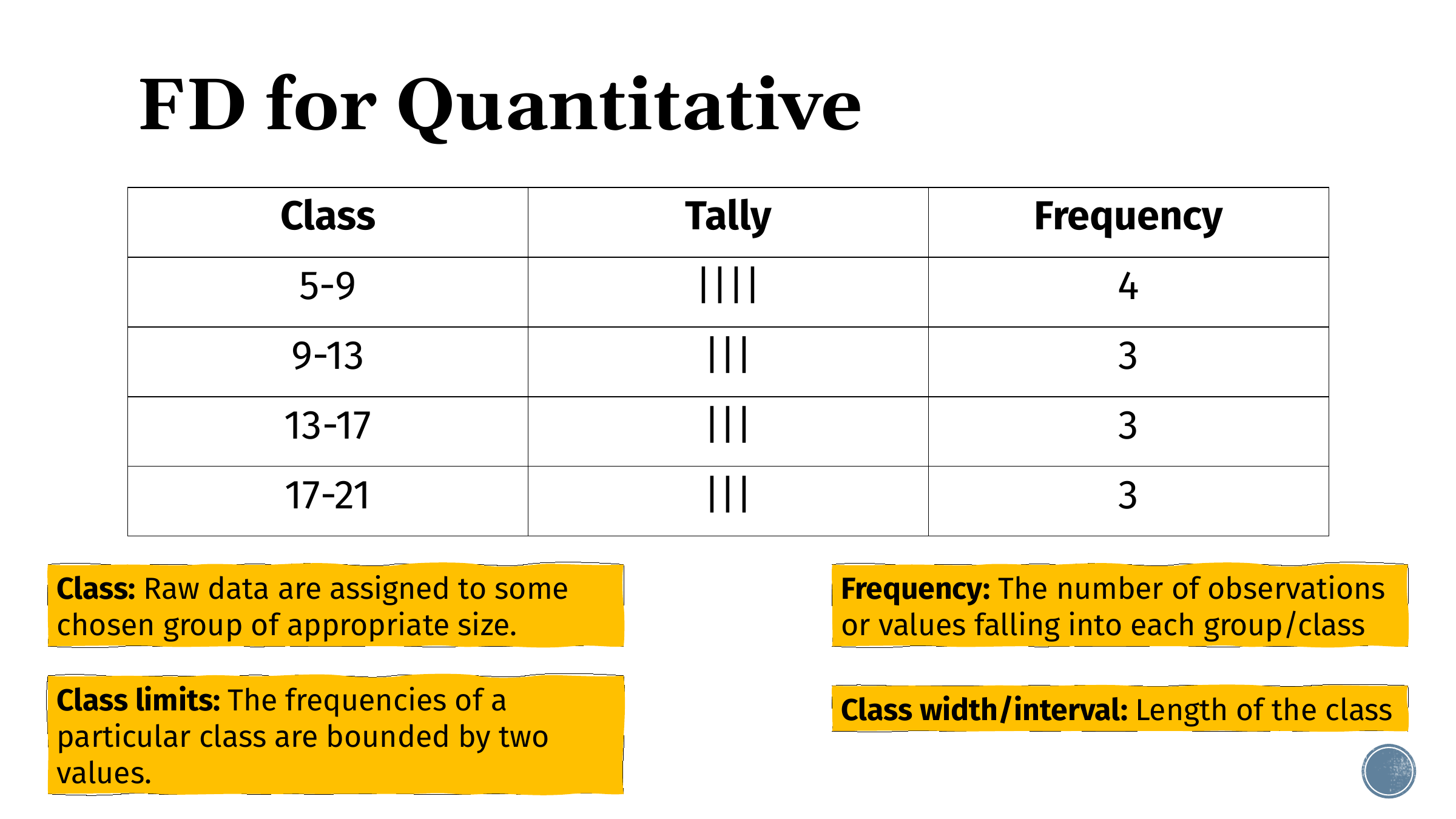

# FD for Quantitative
| Class | Tally | Frequency |
| --- | --- | --- |
| 5-9 | |||| | 4 |
| 9-13 | ||| | 3 |
| 13-17 | ||| | 3 |
| 17-21 | ||| | 3 |
Class: Raw data are assigned to some chosen group of appropriate size.
Frequency: The number of observations or values falling into each group/class
Class limits: The frequencies of a particular class are bounded by two values.
Class width/interval: Length of the class